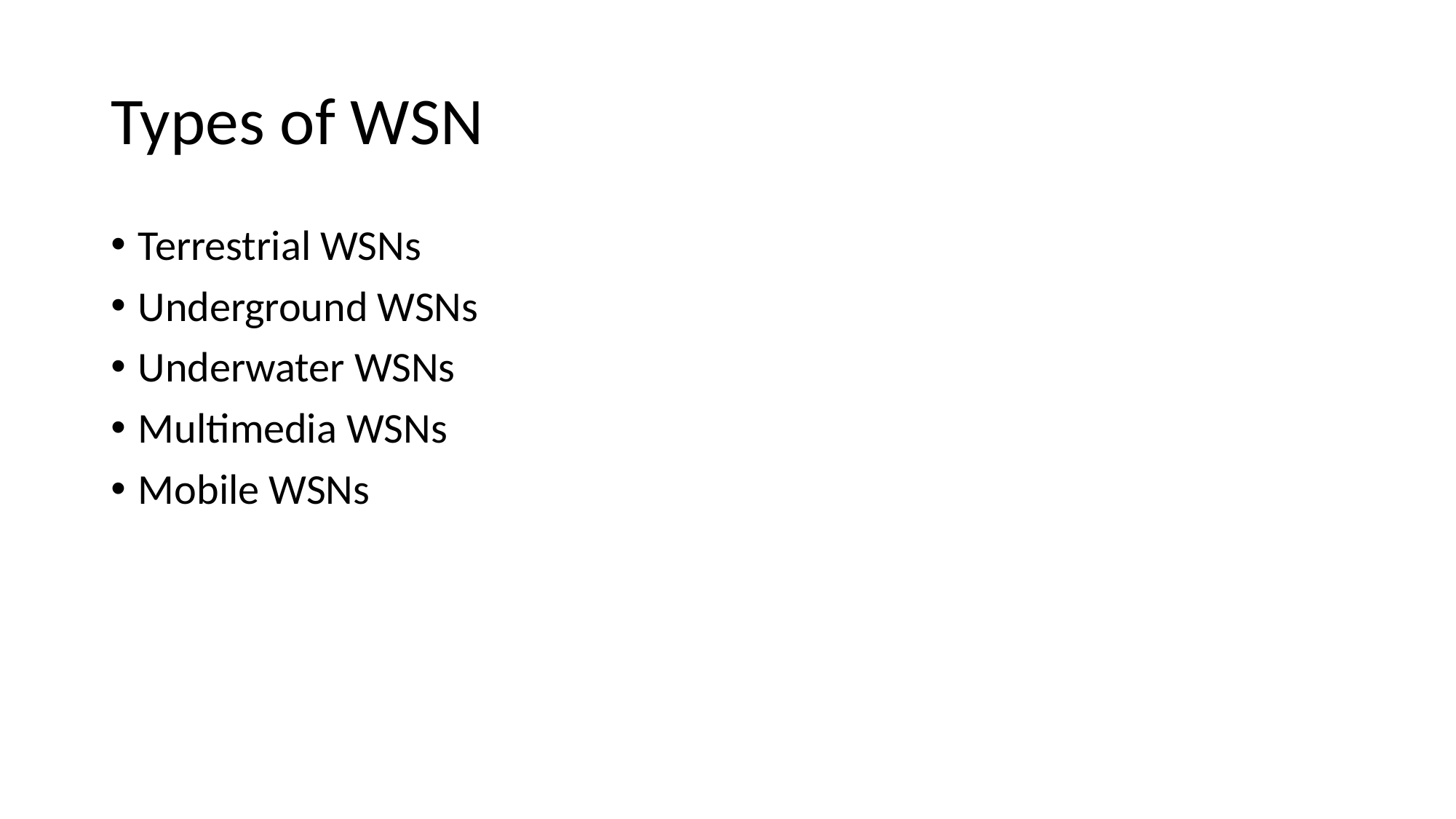

# Types of WSN
Terrestrial WSNs
Underground WSNs
Underwater WSNs
Multimedia WSNs
Mobile WSNs